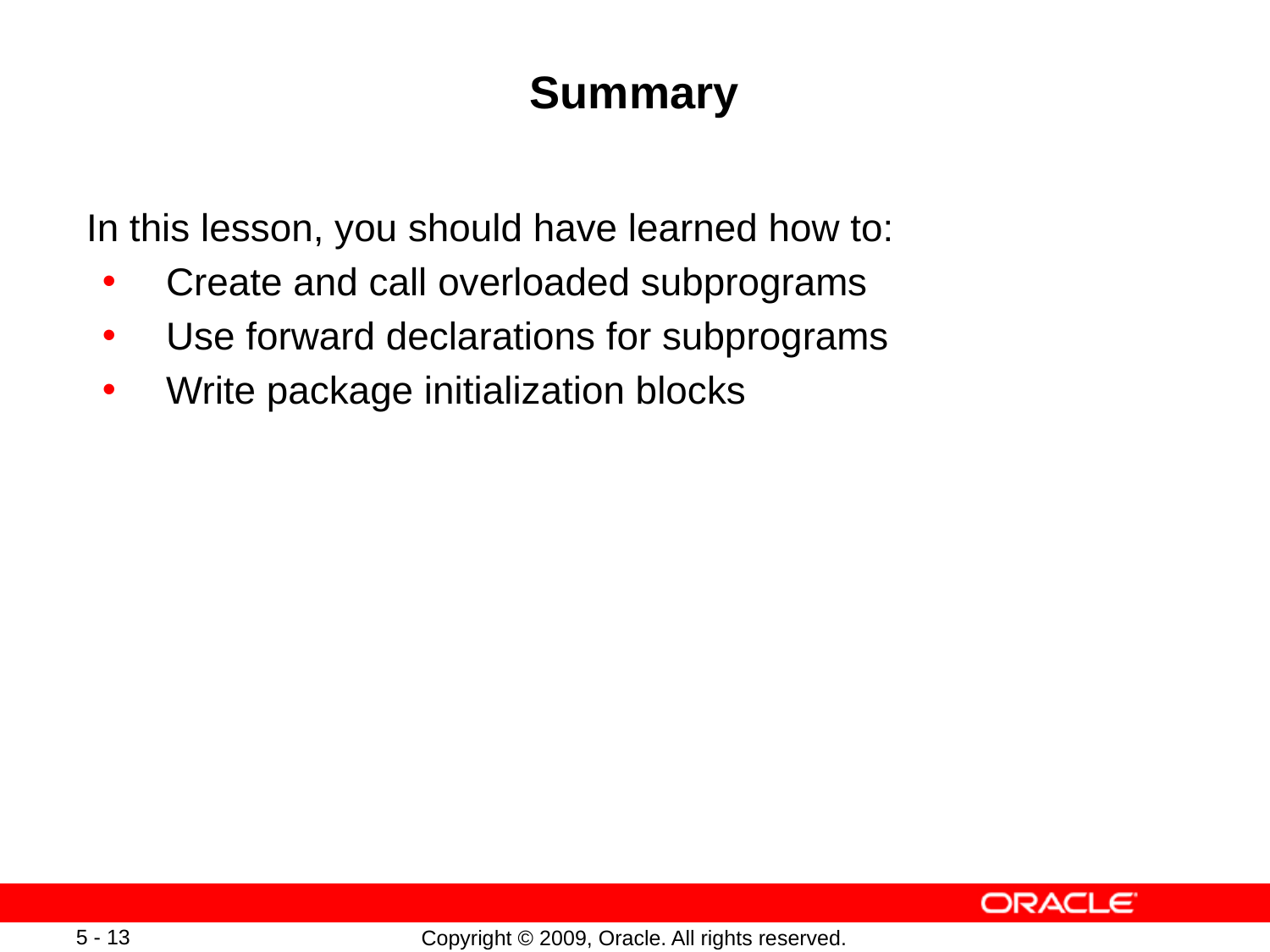

# Summary
In this lesson, you should have learned how to:
Create and call overloaded subprograms
Use forward declarations for subprograms
Write package initialization blocks